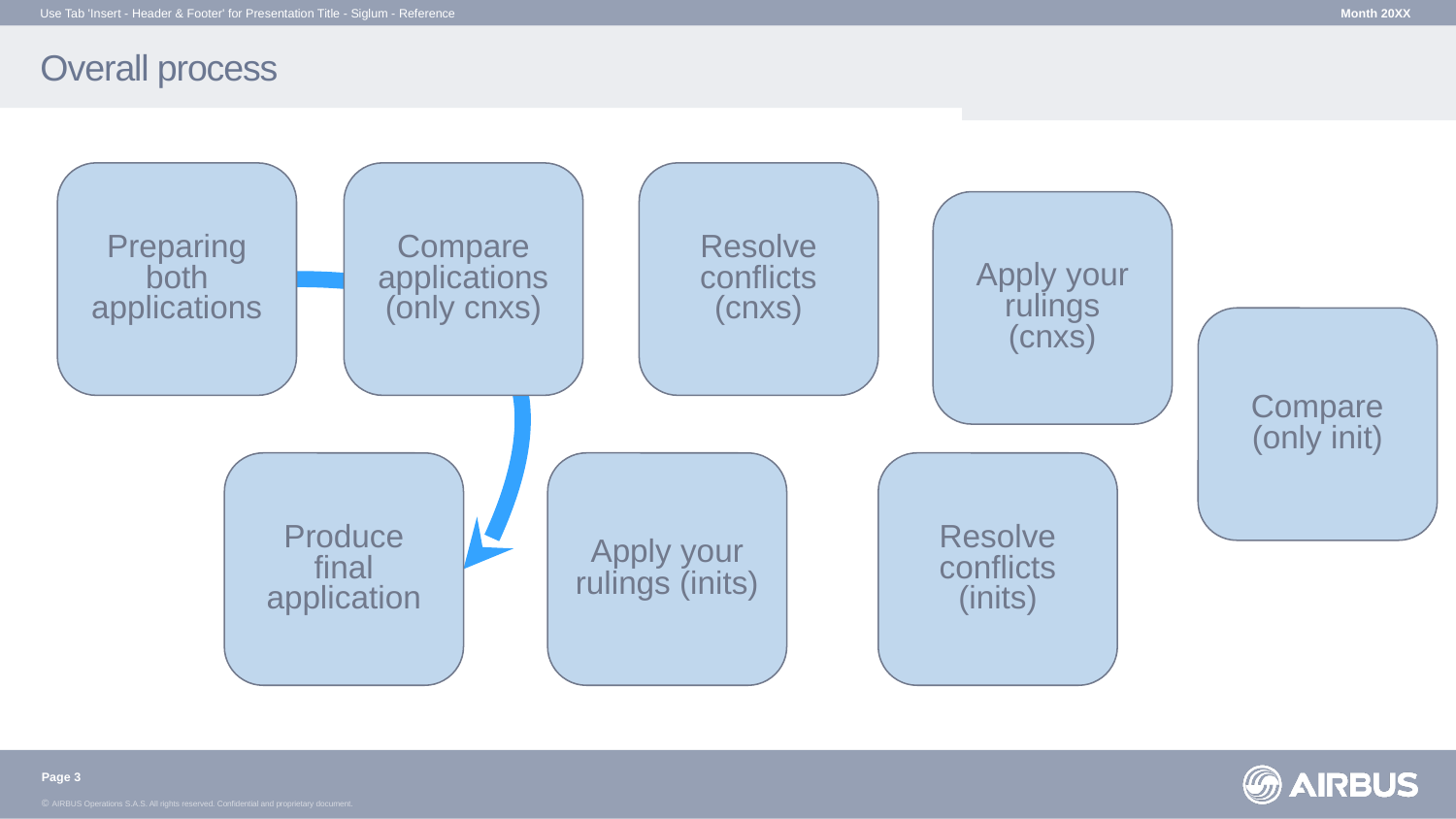

Use Tab 'Insert - Header & Footer' for Presentation Title - Siglum - Reference
Month 20XX
# Overall process
Preparing both applications
Compare applications (only cnxs)
Resolve conflicts (cnxs)
Apply your rulings (cnxs)
Compare (only init)
Produce final application
Apply your rulings (inits)
Resolve conflicts (inits)
Page 3